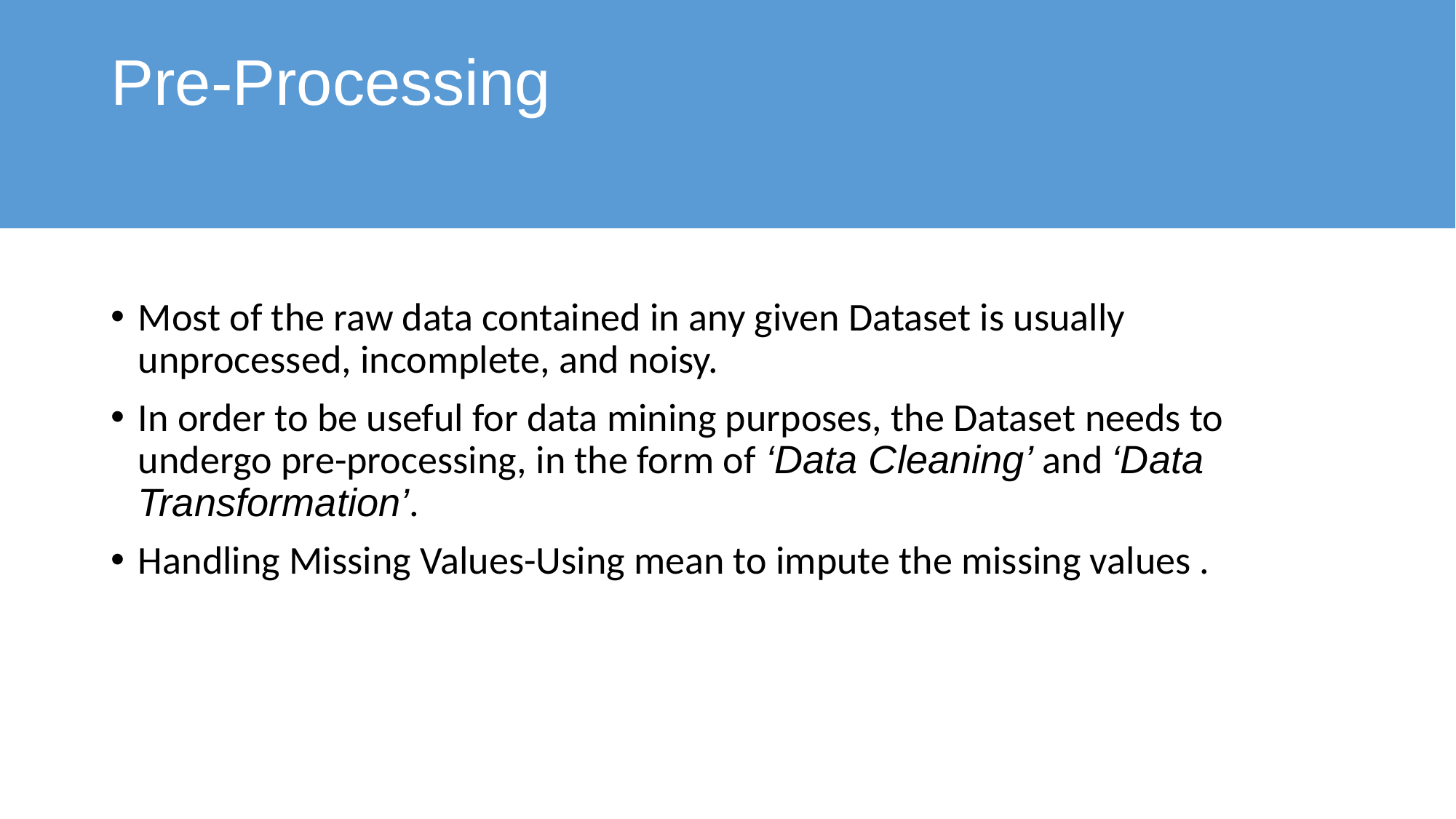

# Pre-Processing
Most of the raw data contained in any given Dataset is usually unprocessed, incomplete, and noisy.
In order to be useful for data mining purposes, the Dataset needs to undergo pre-processing, in the form of ‘Data Cleaning’ and ‘Data Transformation’.
Handling Missing Values-Using mean to impute the missing values .